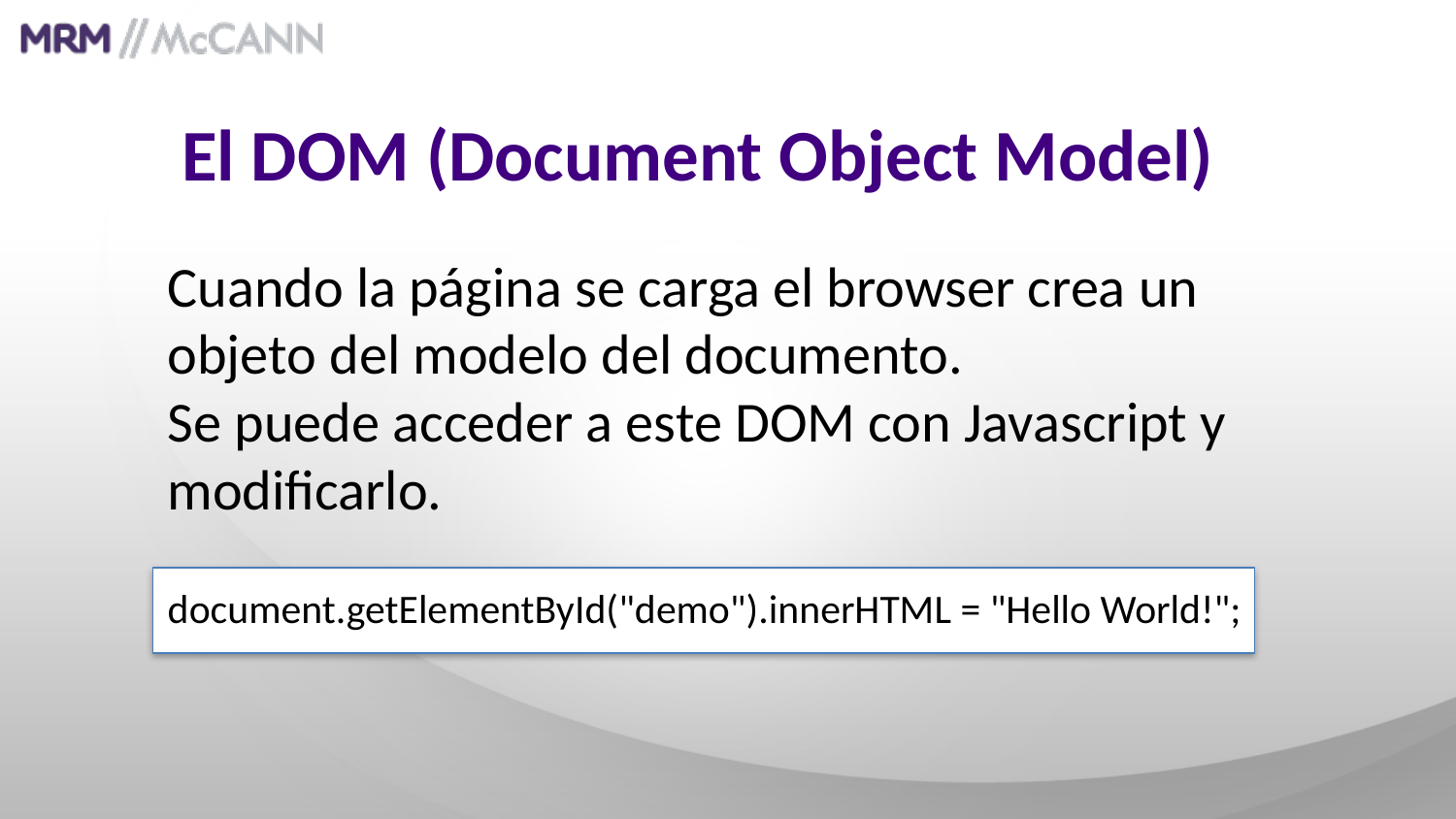

El DOM (Document Object Model)
Cuando la página se carga el browser crea un objeto del modelo del documento.
Se puede acceder a este DOM con Javascript y modificarlo.

document.getElementById("demo").innerHTML = "Hello World!";